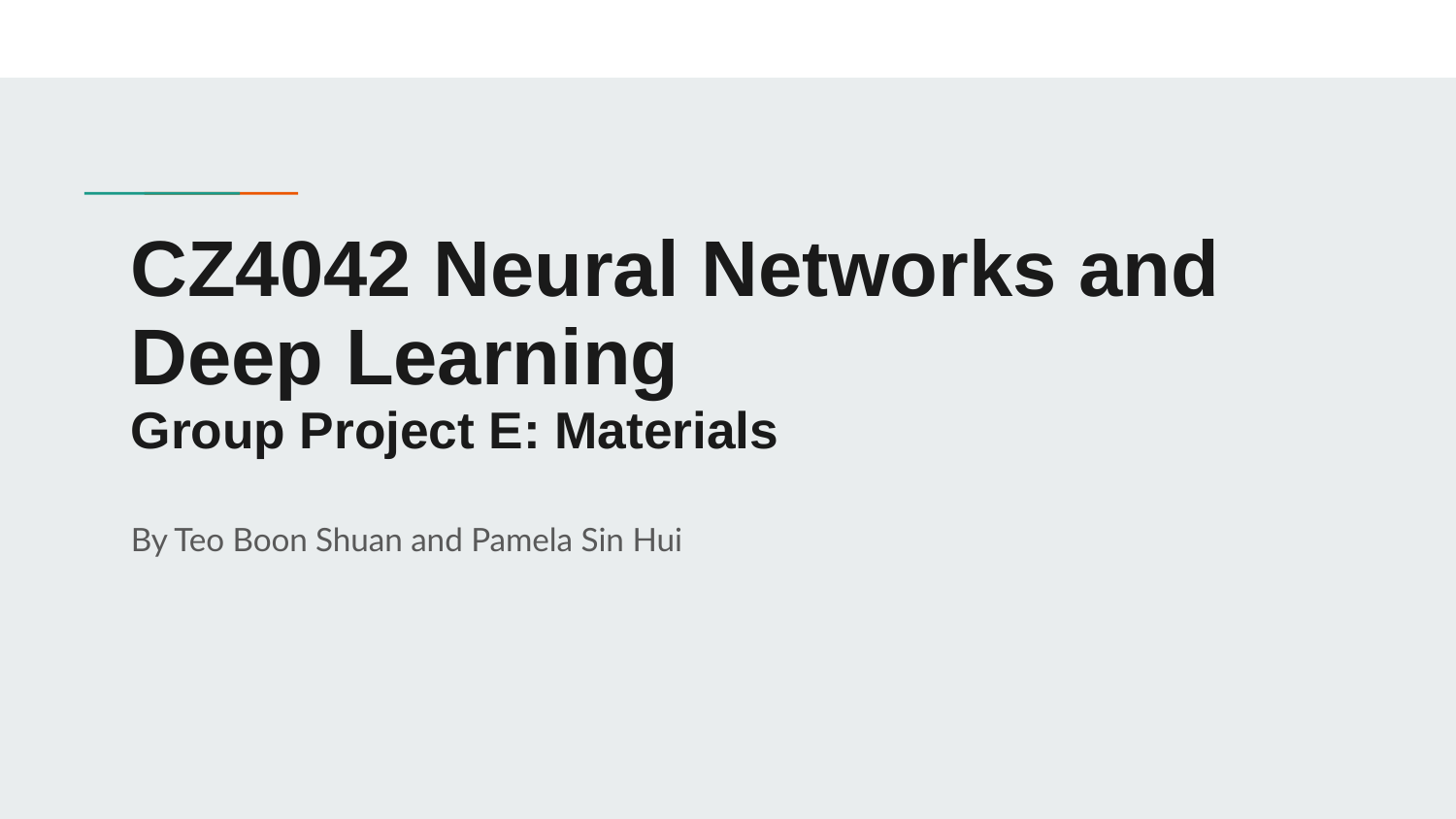

# CZ4042 Neural Networks and Deep Learning
Group Project E: Materials
By Teo Boon Shuan and Pamela Sin Hui